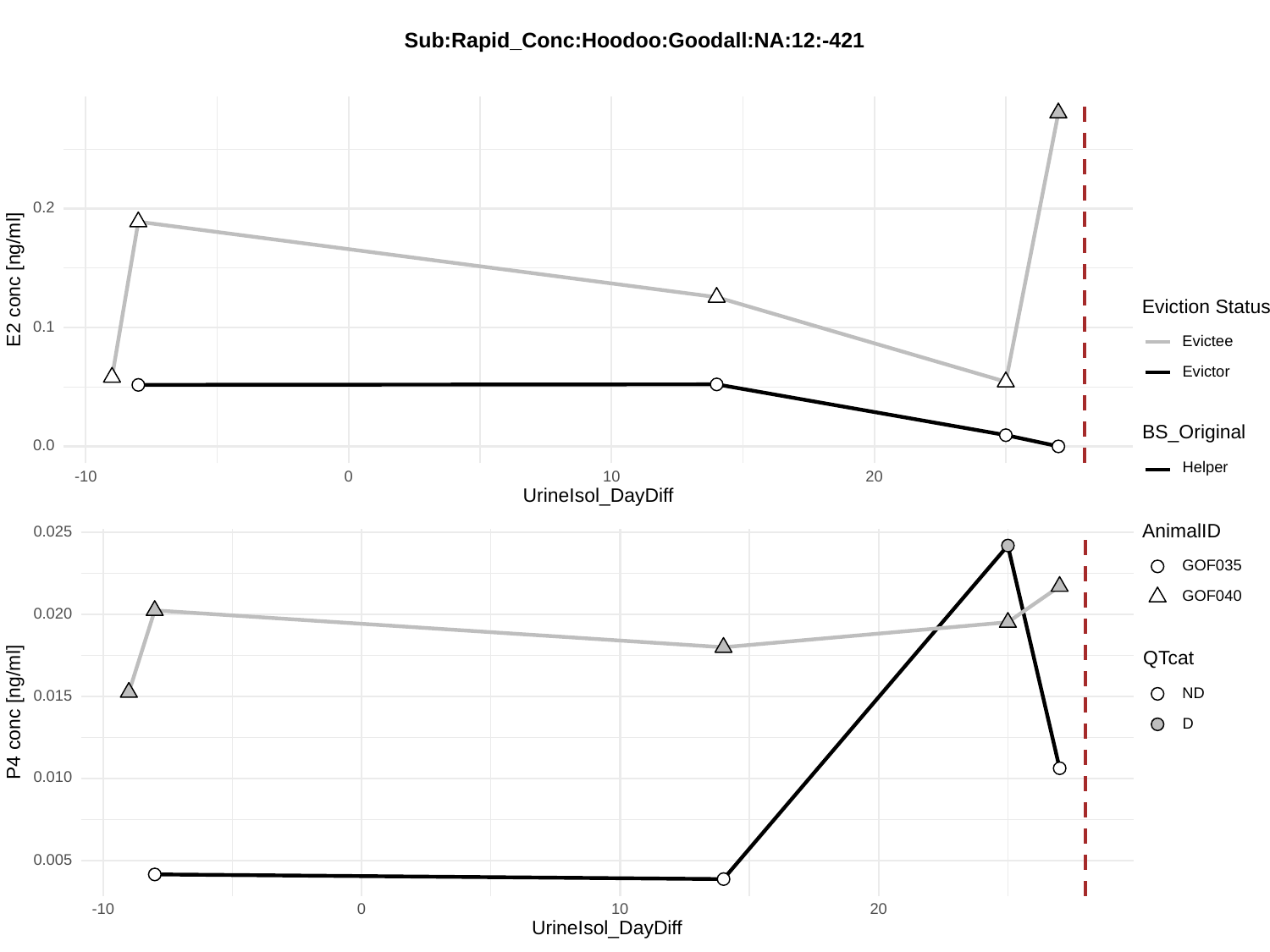

Sub:Rapid_Conc:Hoodoo:Goodall:NA:12:-421

0.2

E2 conc [ng/ml]

Eviction Status
0.1

Evictee

Evictor

BS_Original

0.0

Helper

-10
0
10
20
UrineIsol_DayDiff
AnimalID
0.025

GOF035

GOF040

0.020

QTcat

ND
0.015

P4 conc [ng/ml]

D

0.010

0.005

-10
0
10
20
UrineIsol_DayDiff